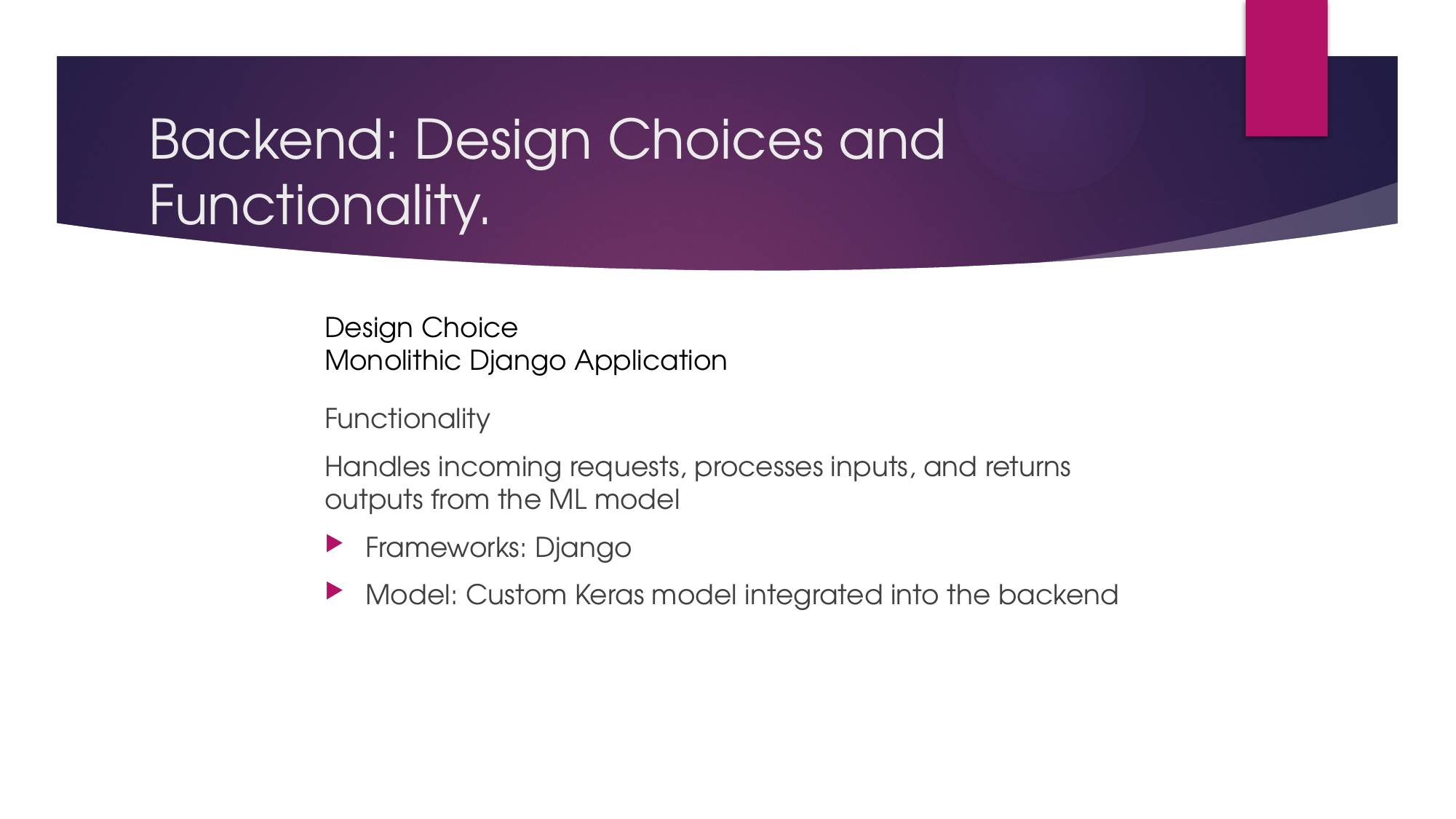

# Backend: Design Choices and Functionality.
Design Choice
Monolithic Django Application
Functionality
Handles incoming requests, processes inputs, and returns outputs from the ML model
Frameworks: Django
Model: Custom Keras model integrated into the backend